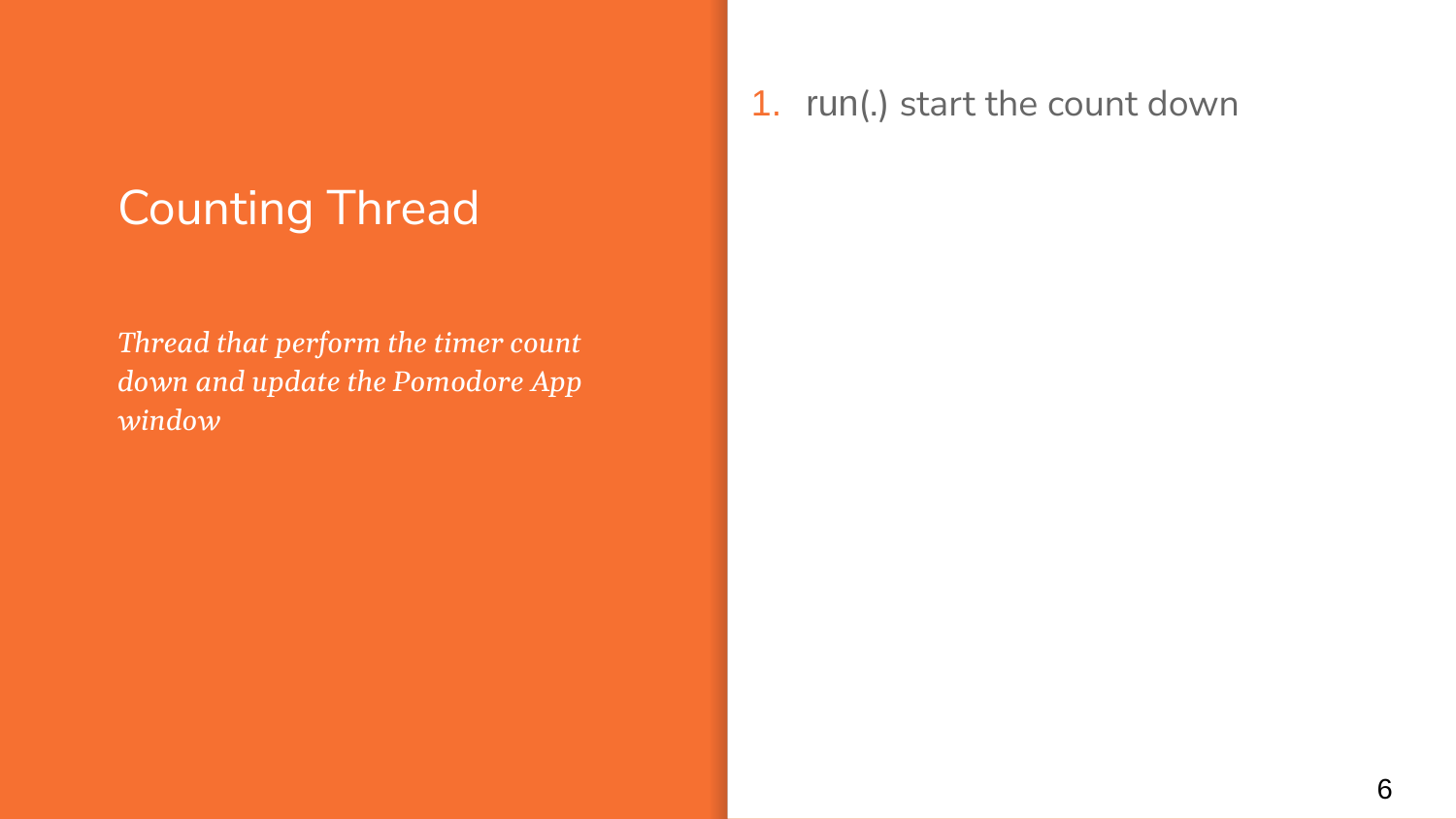

run(.) start the count down
# Counting Thread
Thread that perform the timer count down and update the Pomodore App window
6